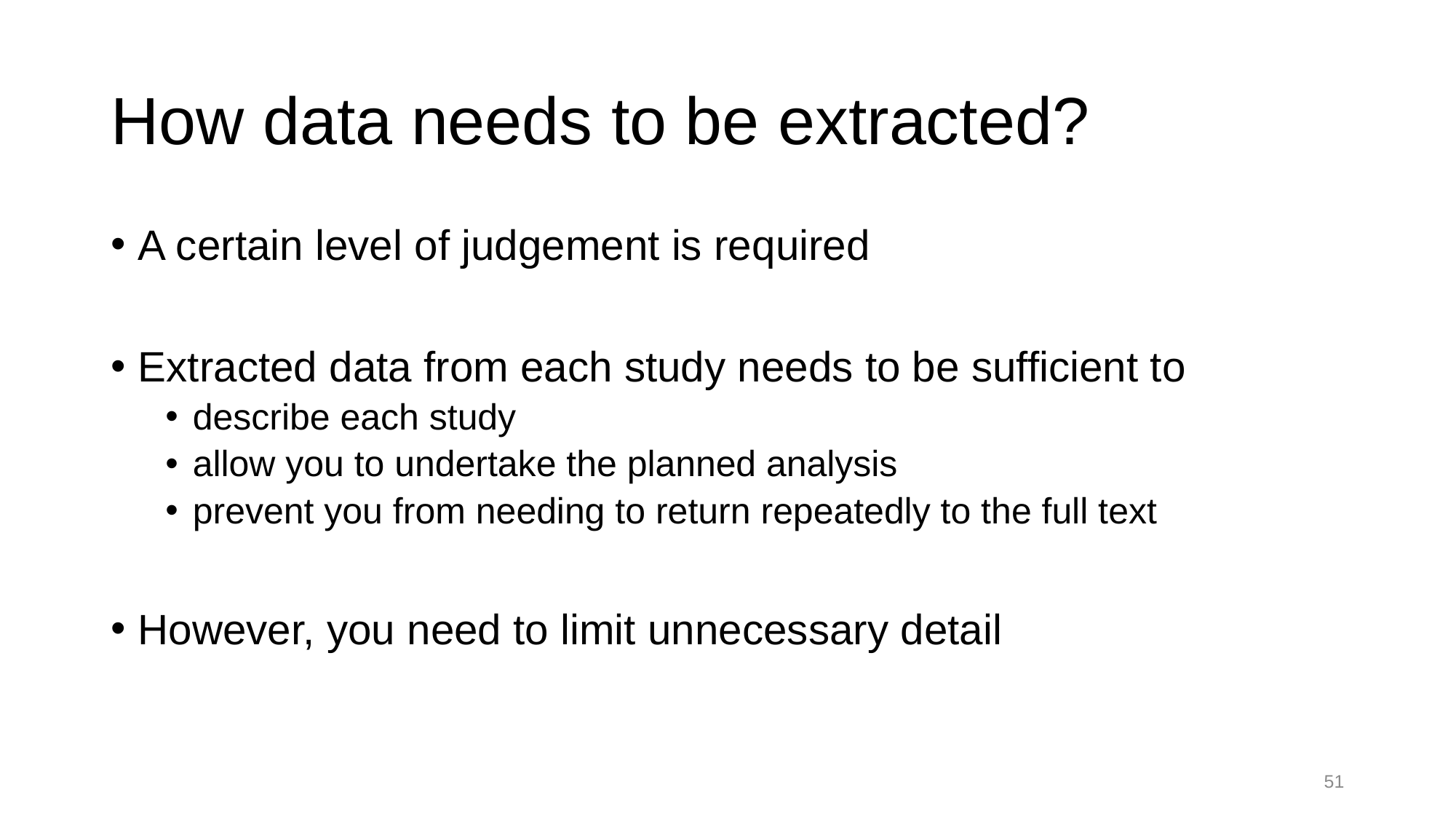

# How data needs to be extracted?
A certain level of judgement is required

Extracted data from each study needs to be sufficient to
describe each study
allow you to undertake the planned analysis
prevent you from needing to return repeatedly to the full text

However, you need to limit unnecessary detail
51